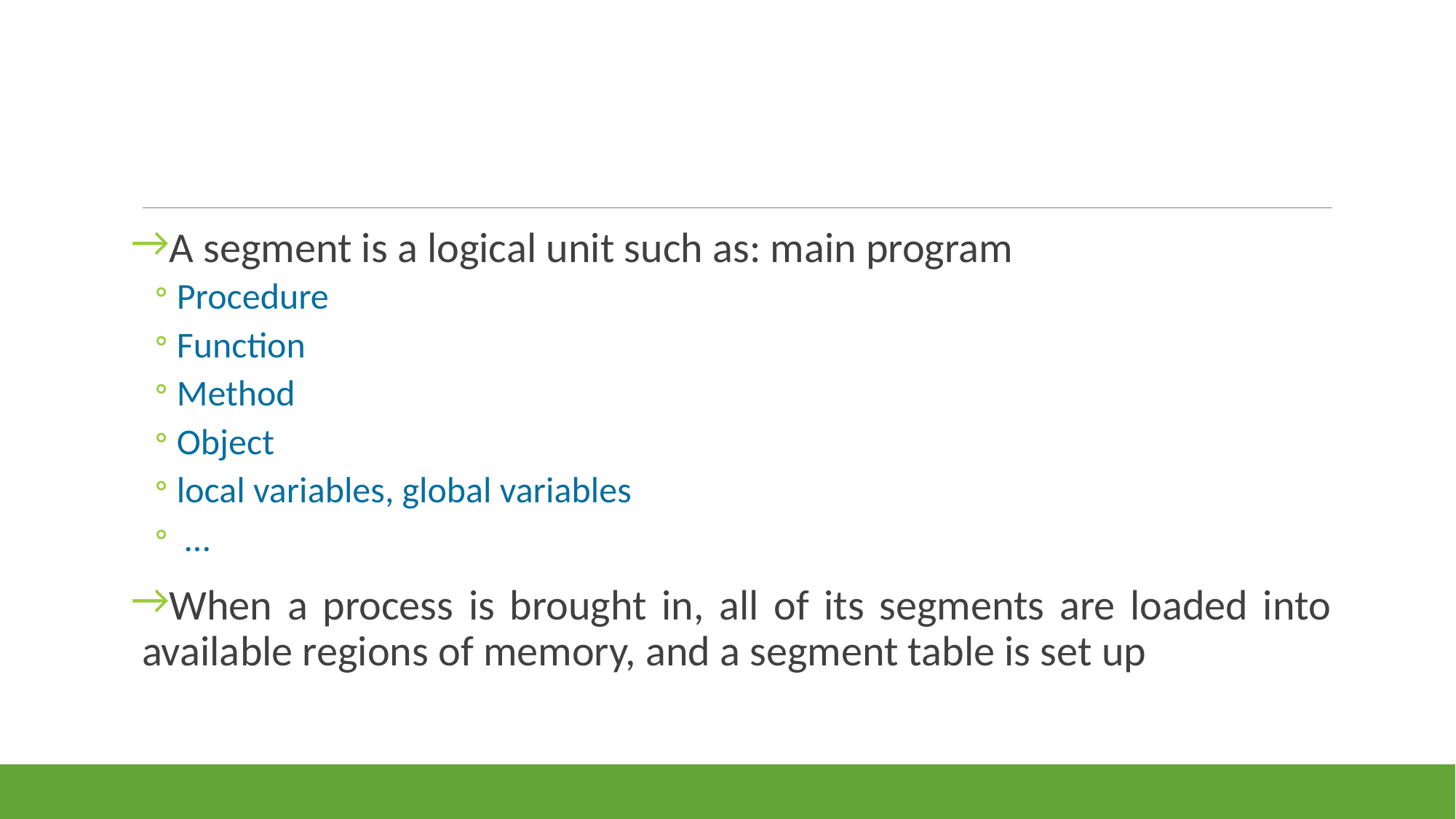

#
A segment is a logical unit such as: main program
Procedure
Function
Method
Object
local variables, global variables
 …
When a process is brought in, all of its segments are loaded into available regions of memory, and a segment table is set up